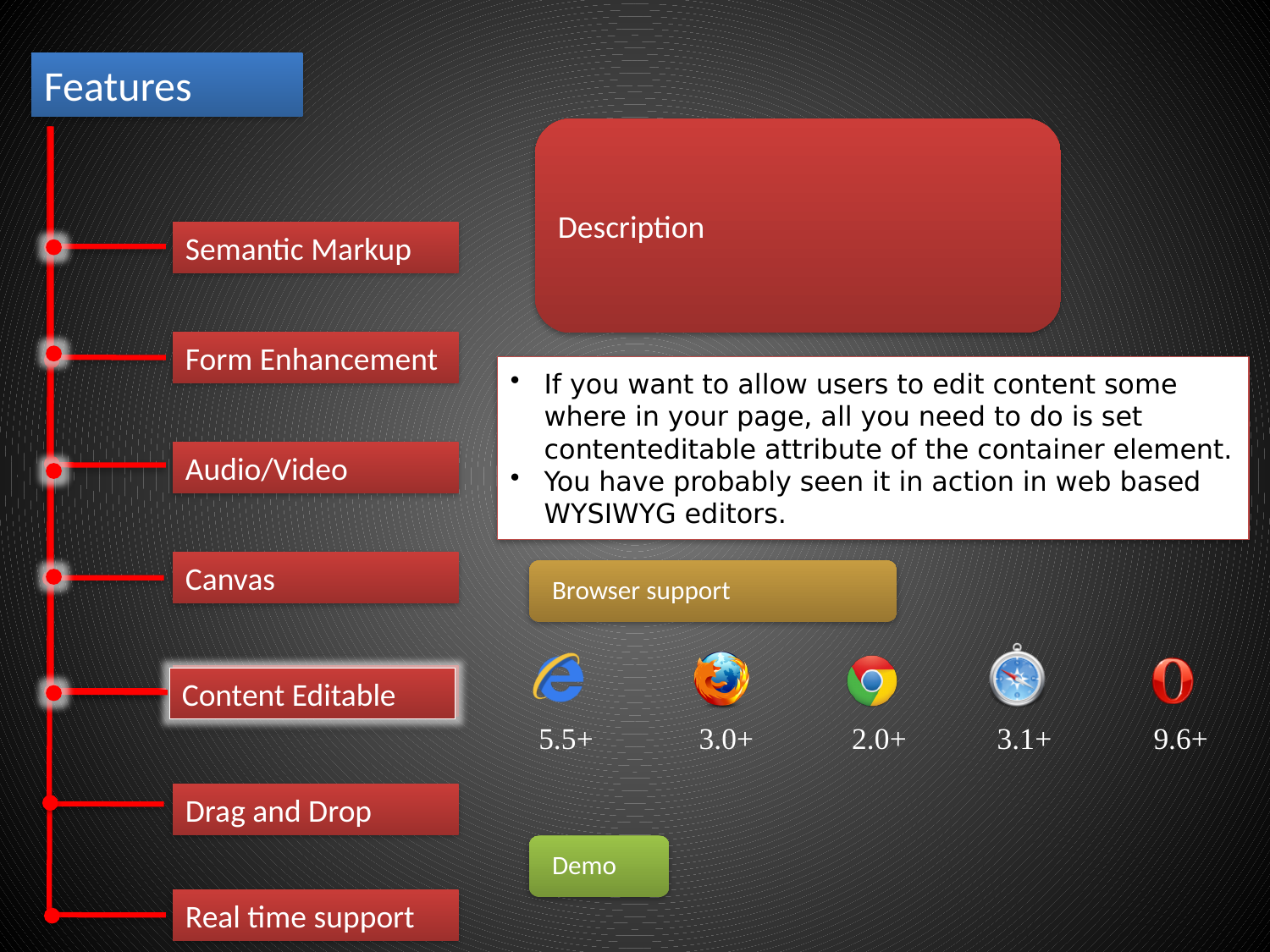

Features
Description
If you want to allow users to edit content some where in your page, all you need to do is set contenteditable attribute of the container element.
You have probably seen it in action in web based WYSIWYG editors.
Semantic Markup

Form Enhancement

Audio/Video

Canvas

Browser support

|  |  |  |  |  |
| --- | --- | --- | --- | --- |
| 5.5+ | 3.0+ | 2.0+ | 3.1+ | 9.6+ |
Content Editable
Content Editable

Drag and Drop

Demo
Real time support